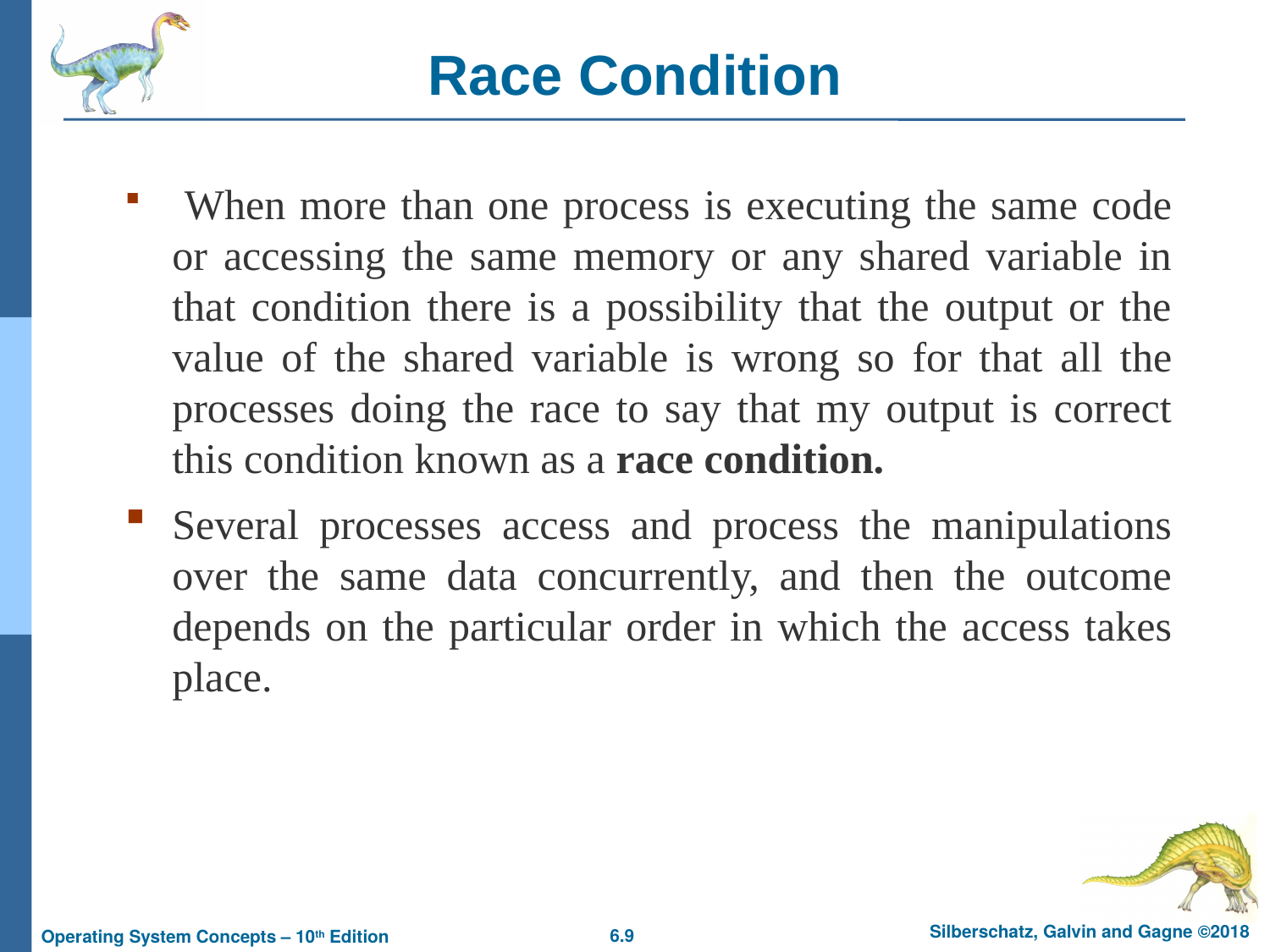

# Race Condition
 When more than one process is executing the same code or accessing the same memory or any shared variable in that condition there is a possibility that the output or the value of the shared variable is wrong so for that all the processes doing the race to say that my output is correct this condition known as a race condition.
Several processes access and process the manipulations over the same data concurrently, and then the outcome depends on the particular order in which the access takes place.